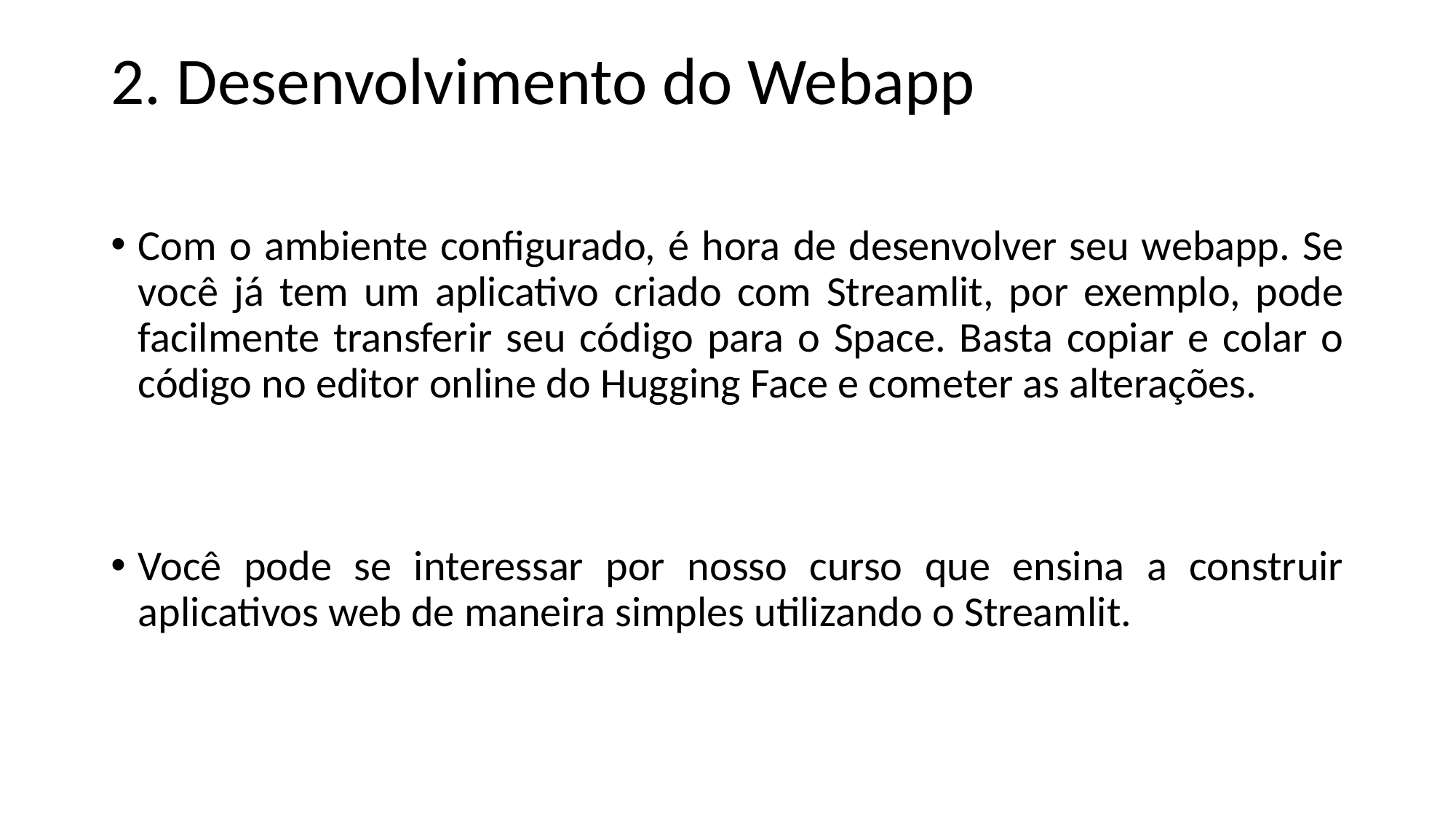

# 2. Desenvolvimento do Webapp
Com o ambiente configurado, é hora de desenvolver seu webapp. Se você já tem um aplicativo criado com Streamlit, por exemplo, pode facilmente transferir seu código para o Space. Basta copiar e colar o código no editor online do Hugging Face e cometer as alterações.

Você pode se interessar por nosso curso que ensina a construir aplicativos web de maneira simples utilizando o Streamlit.